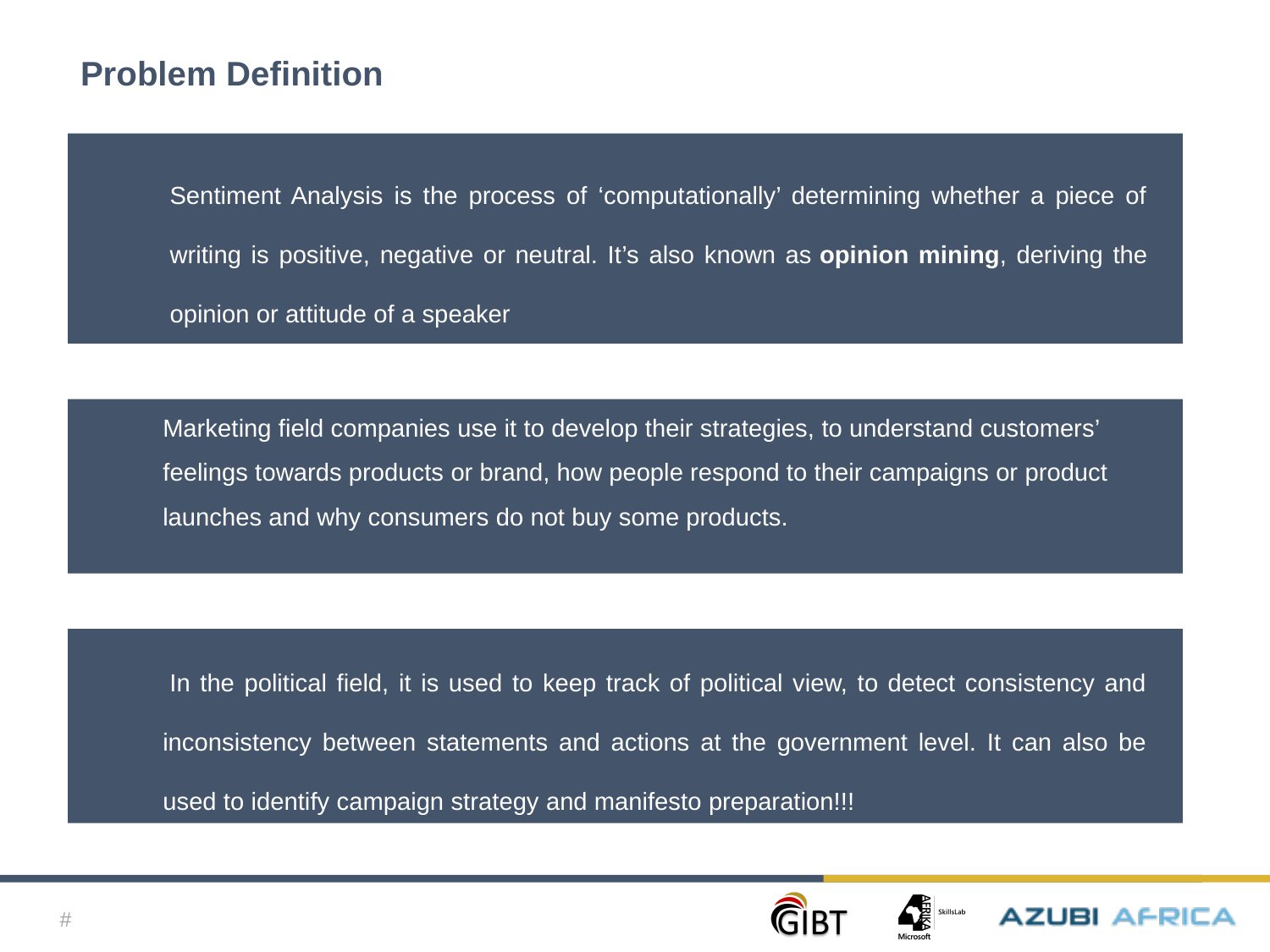

# Problem Definition
Sentiment Analysis is the process of ‘computationally’ determining whether a piece of writing is positive, negative or neutral. It’s also known as opinion mining, deriving the opinion or attitude of a speaker
Marketing field companies use it to develop their strategies, to understand customers’ feelings towards products or brand, how people respond to their campaigns or product launches and why consumers do not buy some products.

 In the political field, it is used to keep track of political view, to detect consistency and inconsistency between statements and actions at the government level. It can also be used to identify campaign strategy and manifesto preparation!!!
#